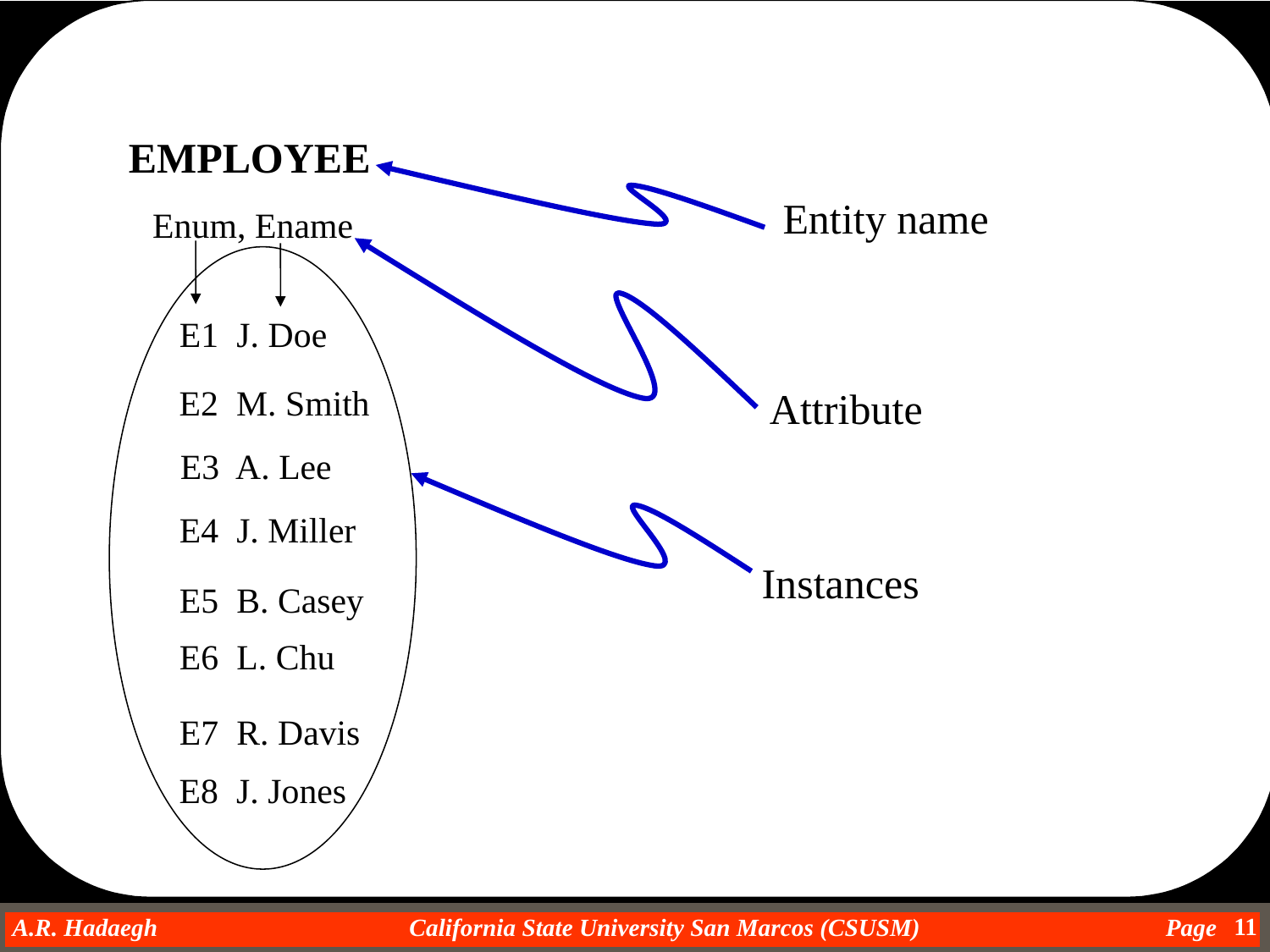

EMPLOYEE

Entity name
Enum, Ename

E1  J. Doe
E2  M. Smith
Attribute
E3  A. Lee

E4  J. Miller
Instances
E5  B. Casey
E6  L. Chu
E7  R. Davis
E8  J. Jones
11